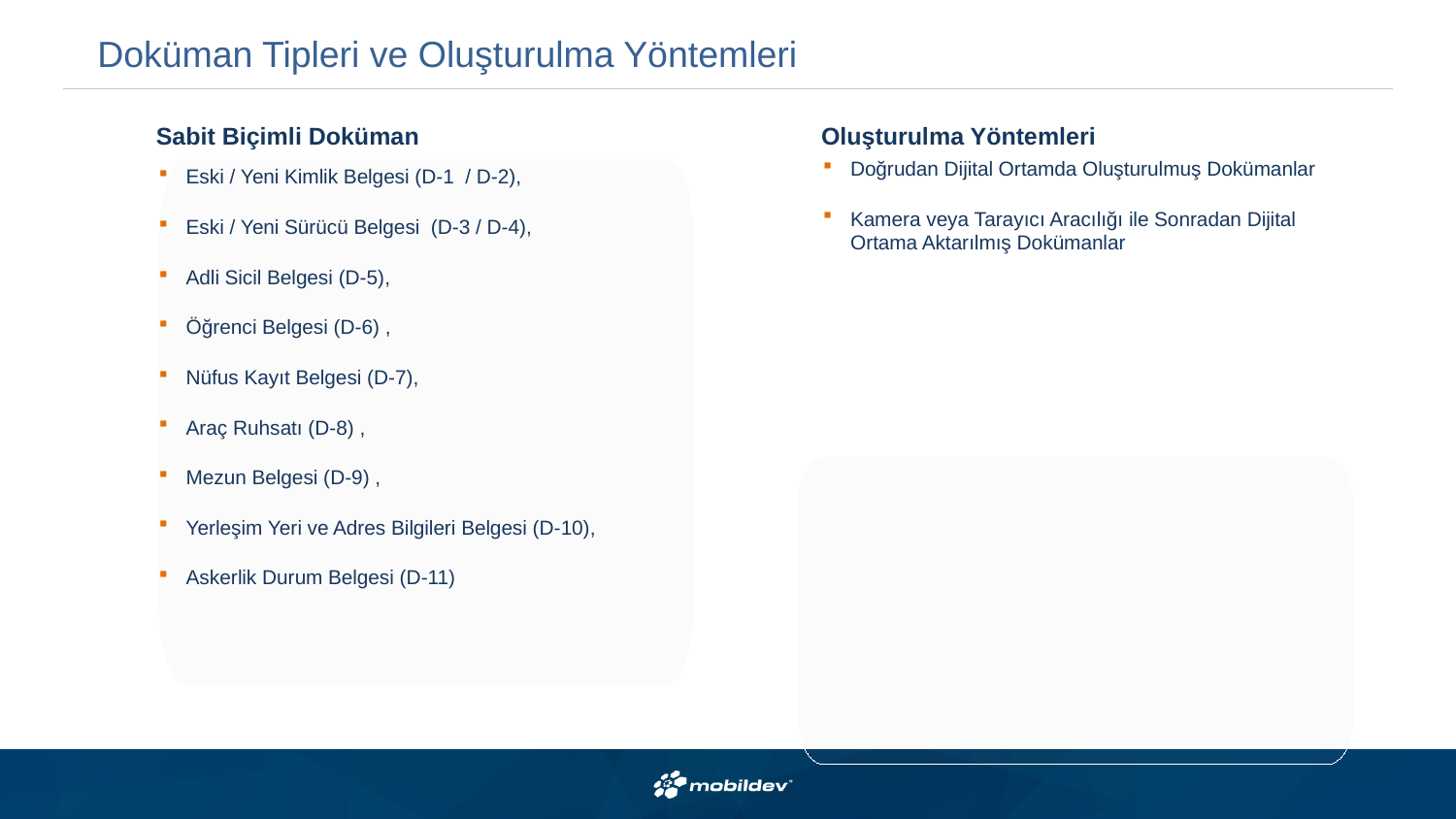

Doküman Tipleri ve Oluşturulma Yöntemleri
Sabit Biçimli Doküman
Oluşturulma Yöntemleri
Doğrudan Dijital Ortamda Oluşturulmuş Dokümanlar
Kamera veya Tarayıcı Aracılığı ile Sonradan Dijital Ortama Aktarılmış Dokümanlar

Eski / Yeni Kimlik Belgesi (D-1  / D-2),
Eski / Yeni Sürücü Belgesi  (D-3 / D-4),
Adli Sicil Belgesi (D-5),
Öğrenci Belgesi (D-6) ,
Nüfus Kayıt Belgesi (D-7),
Araç Ruhsatı (D-8) ,
Mezun Belgesi (D-9) ,
Yerleşim Yeri ve Adres Bilgileri Belgesi (D-10),
Askerlik Durum Belgesi (D-11)